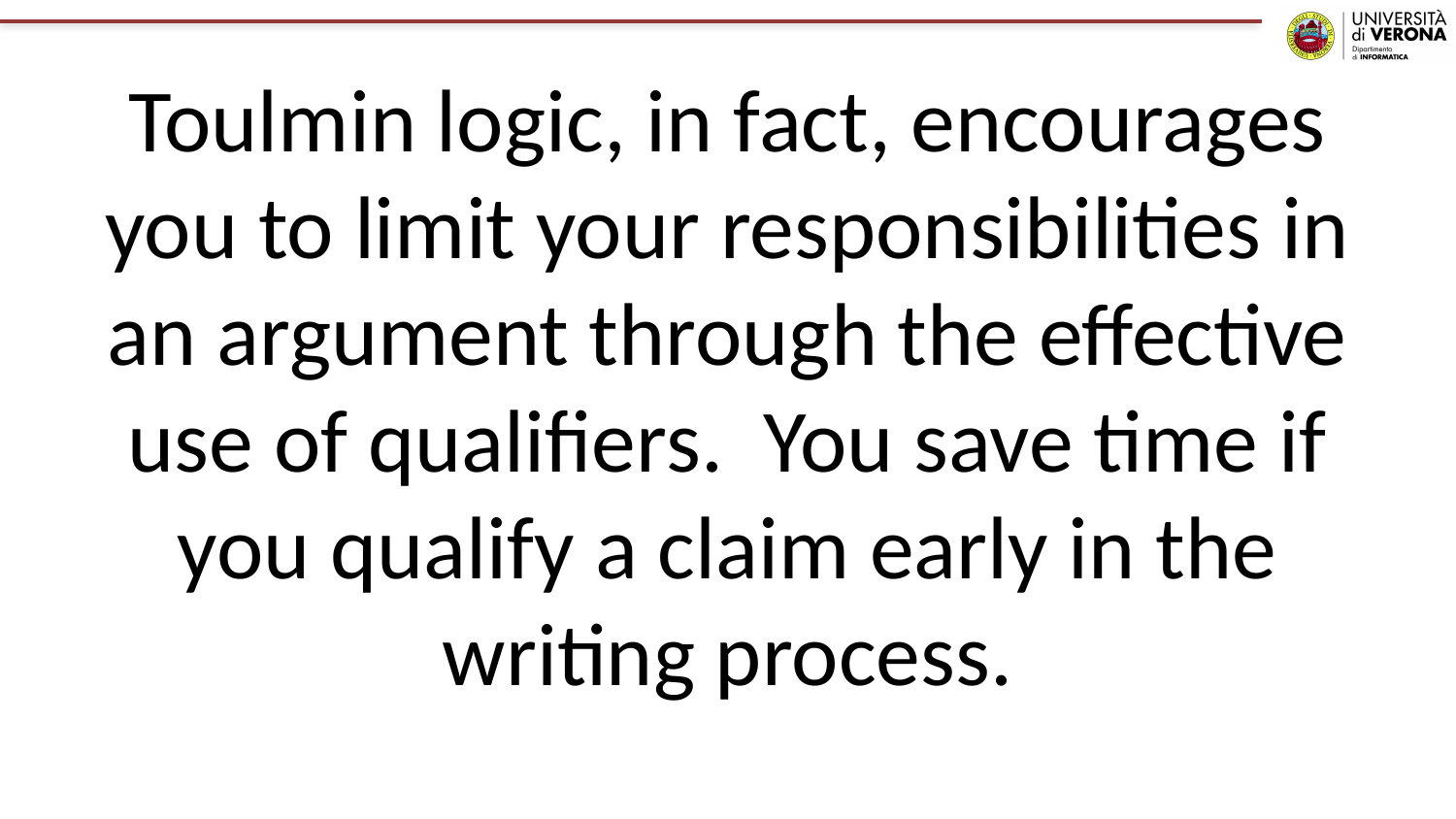

# Toulmin logic, in fact, encourages you to limit your responsibilities in an argument through the effective use of qualifiers.  You save time if you qualify a claim early in the writing process.